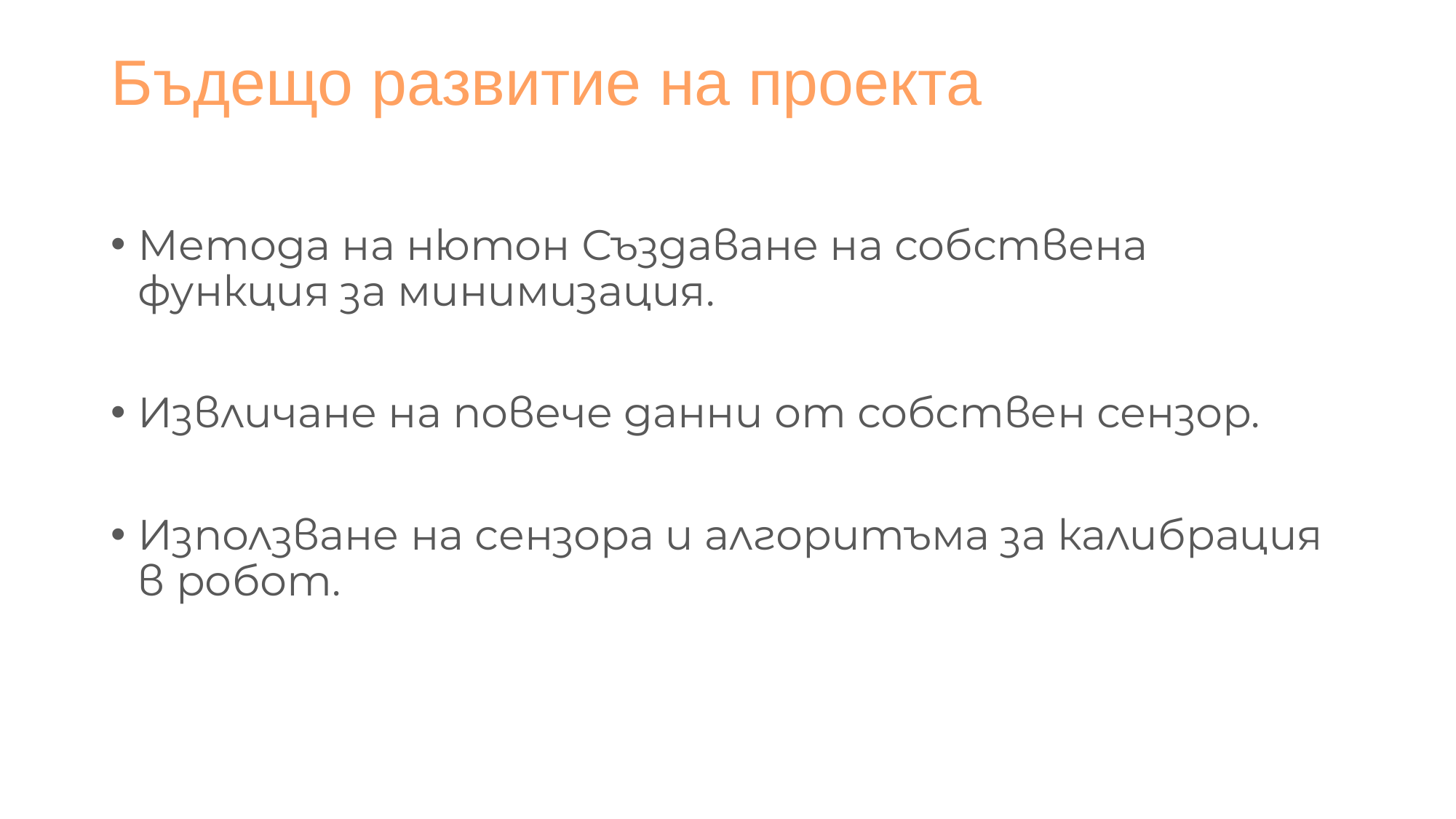

# Бъдещо развитие на проекта
Метода на нютон Създаване на собствена функция за минимизация.

Извличане на повече данни от собствен сензор.

Използване на сензора и алгоритъма за калибрация в робот.